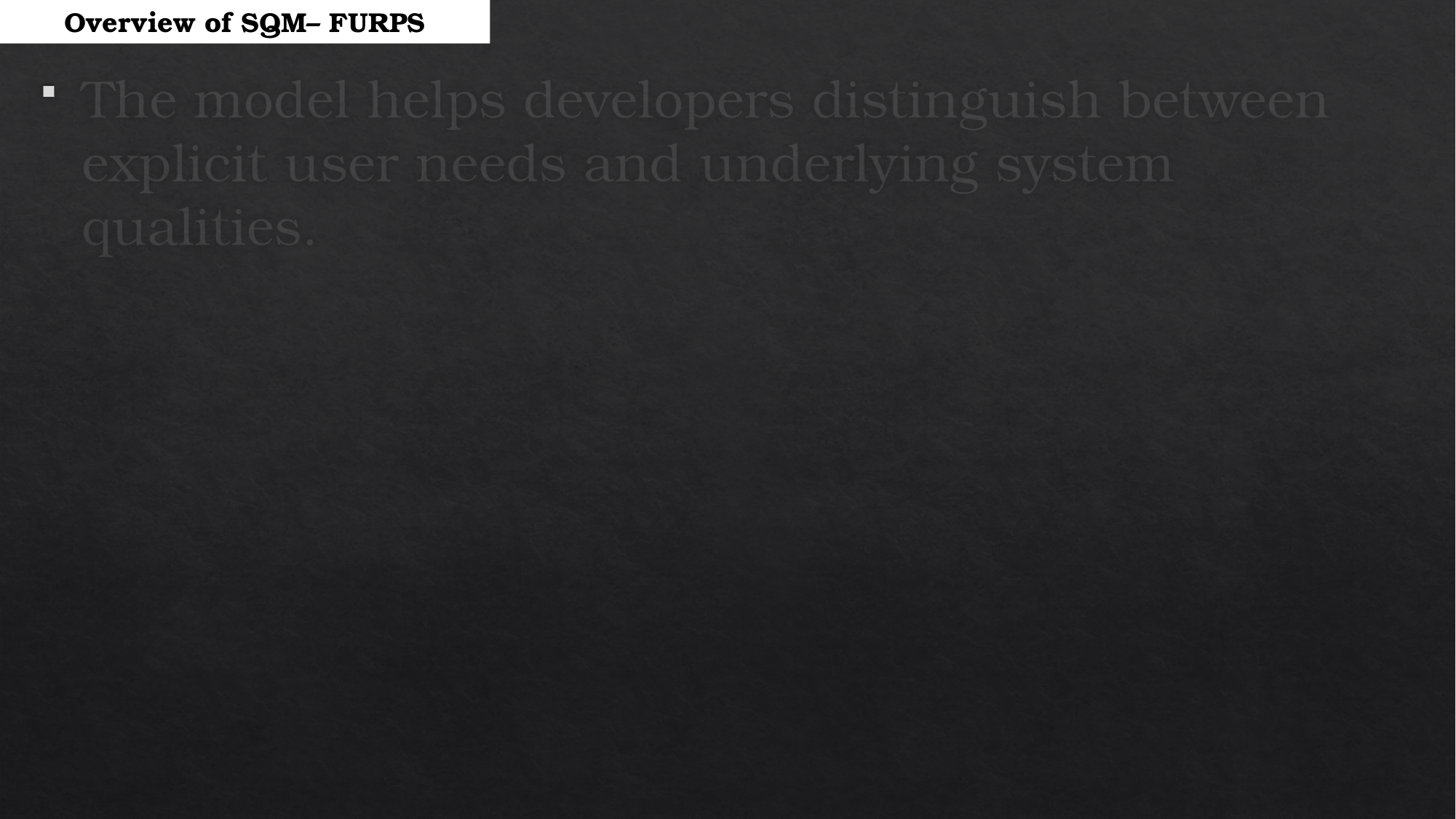

Overview of SQM– FURPS
The model helps developers distinguish between explicit user needs and underlying system qualities.